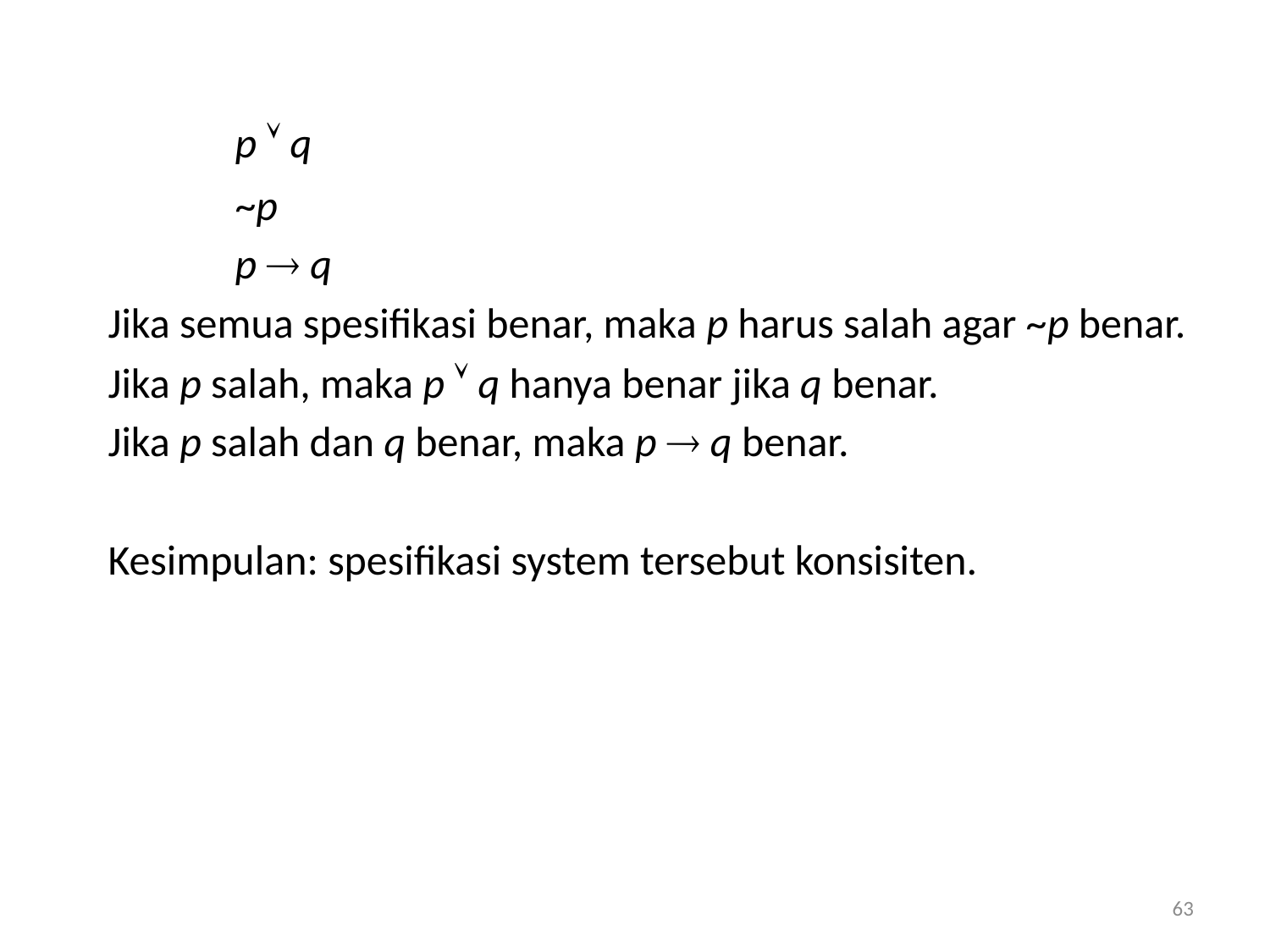

p ∨ q
	~p
	p → q
Jika semua spesifikasi benar, maka p harus salah agar ~p benar.
Jika p salah, maka p ∨ q hanya benar jika q benar.
Jika p salah dan q benar, maka p → q benar.

Kesimpulan: spesifikasi system tersebut konsisiten.

63